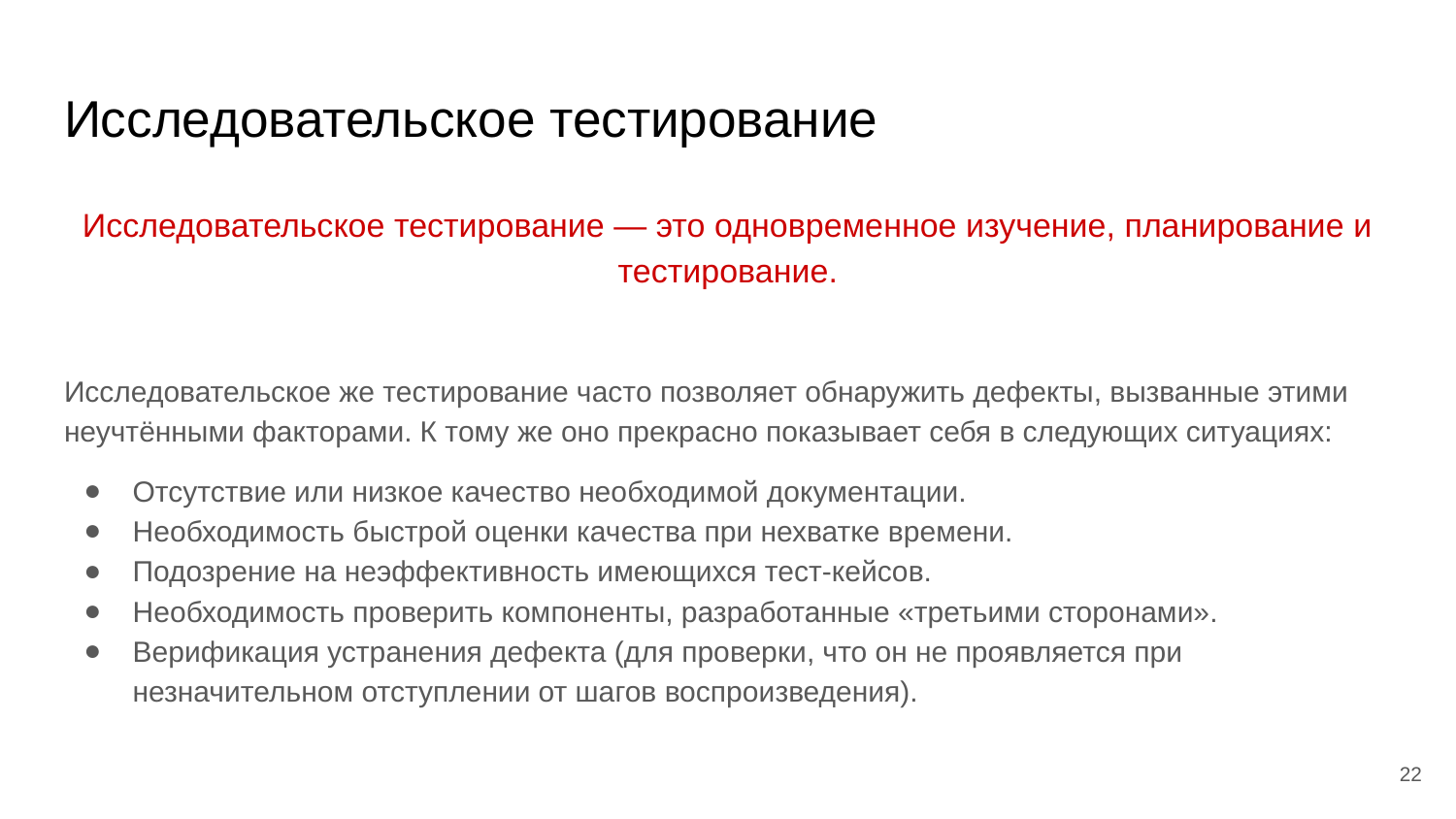

# Исследовательское тестирование
Исследовательское тестирование — это одновременное изучение, планирование и тестирование.

Исследовательское же тестирование часто позволяет обнаружить дефекты, вызванные этими неучтёнными факторами. К тому же оно прекрасно показывает себя в следующих ситуациях:
Отсутствие или низкое качество необходимой документации.
Необходимость быстрой оценки качества при нехватке времени.
Подозрение на неэффективность имеющихся тест-кейсов.
Необходимость проверить компоненты, разработанные «третьими сторонами».
Верификация устранения дефекта (для проверки, что он не проявляется при незначительном отступлении от шагов воспроизведения).
22